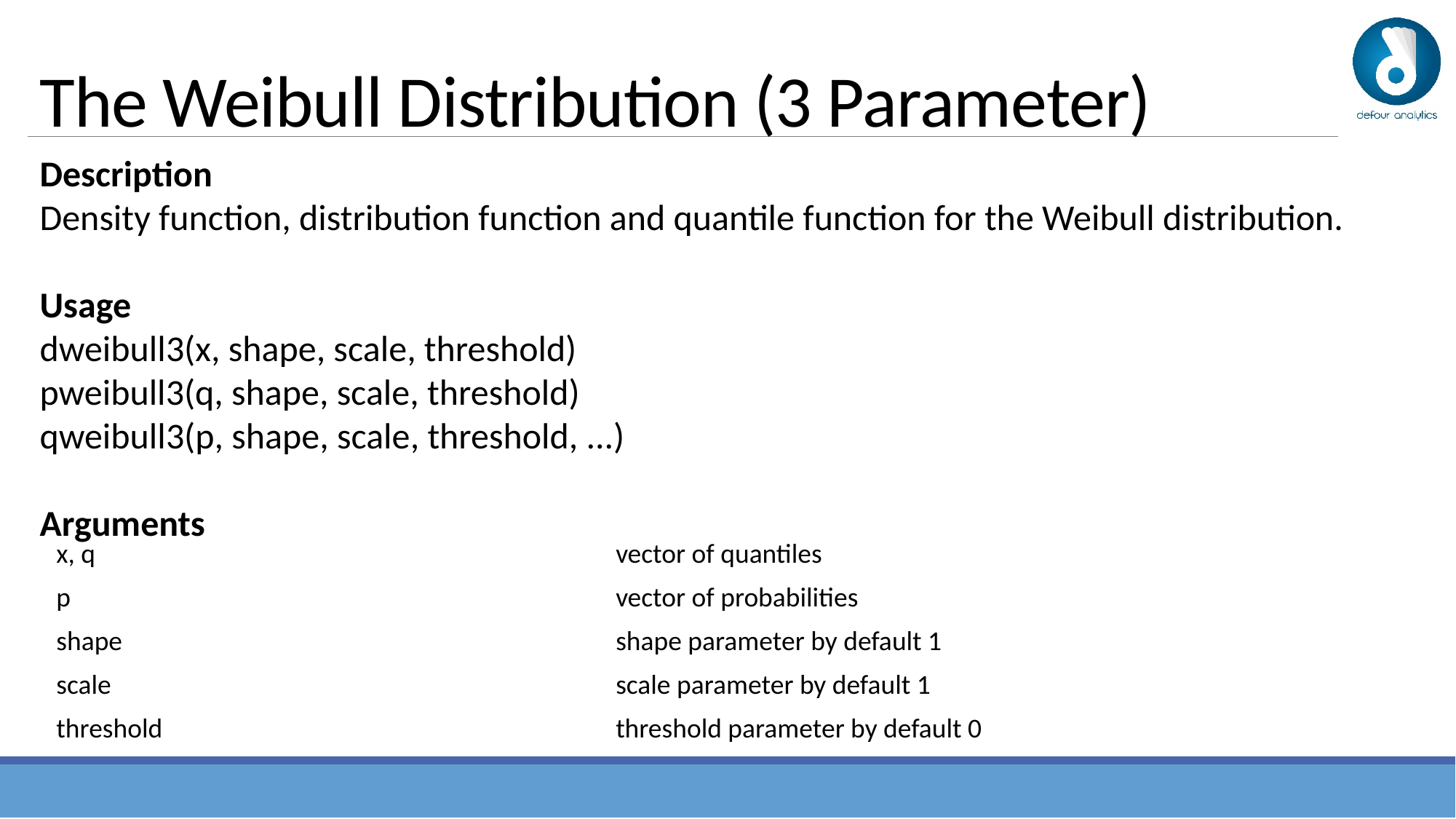

# The Weibull Distribution (3 Parameter)
Description
Density function, distribution function and quantile function for the Weibull distribution.

Usage
dweibull3(x, shape, scale, threshold)
pweibull3(q, shape, scale, threshold)
qweibull3(p, shape, scale, threshold, ...)

Arguments

| x, q | vector of quantiles |
| --- | --- |
| p | vector of probabilities |
| shape | shape parameter by default 1 |
| scale | scale parameter by default 1 |
| threshold | threshold parameter by default 0 |
|  |  |